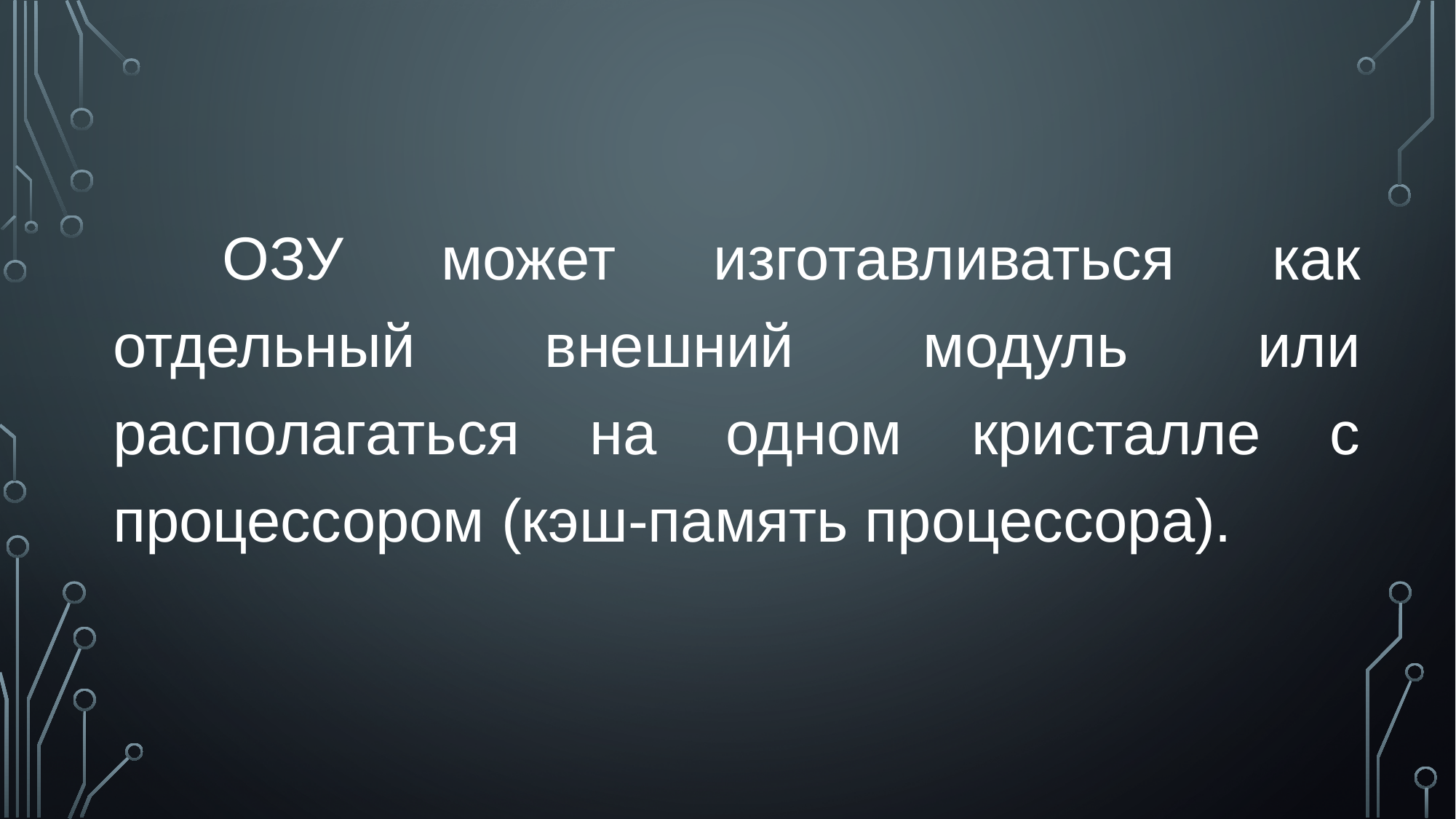

ОЗУ может изготавливаться как отдельный внешний модуль или располагаться на одном кристалле с процессором (кэш-память процессора).